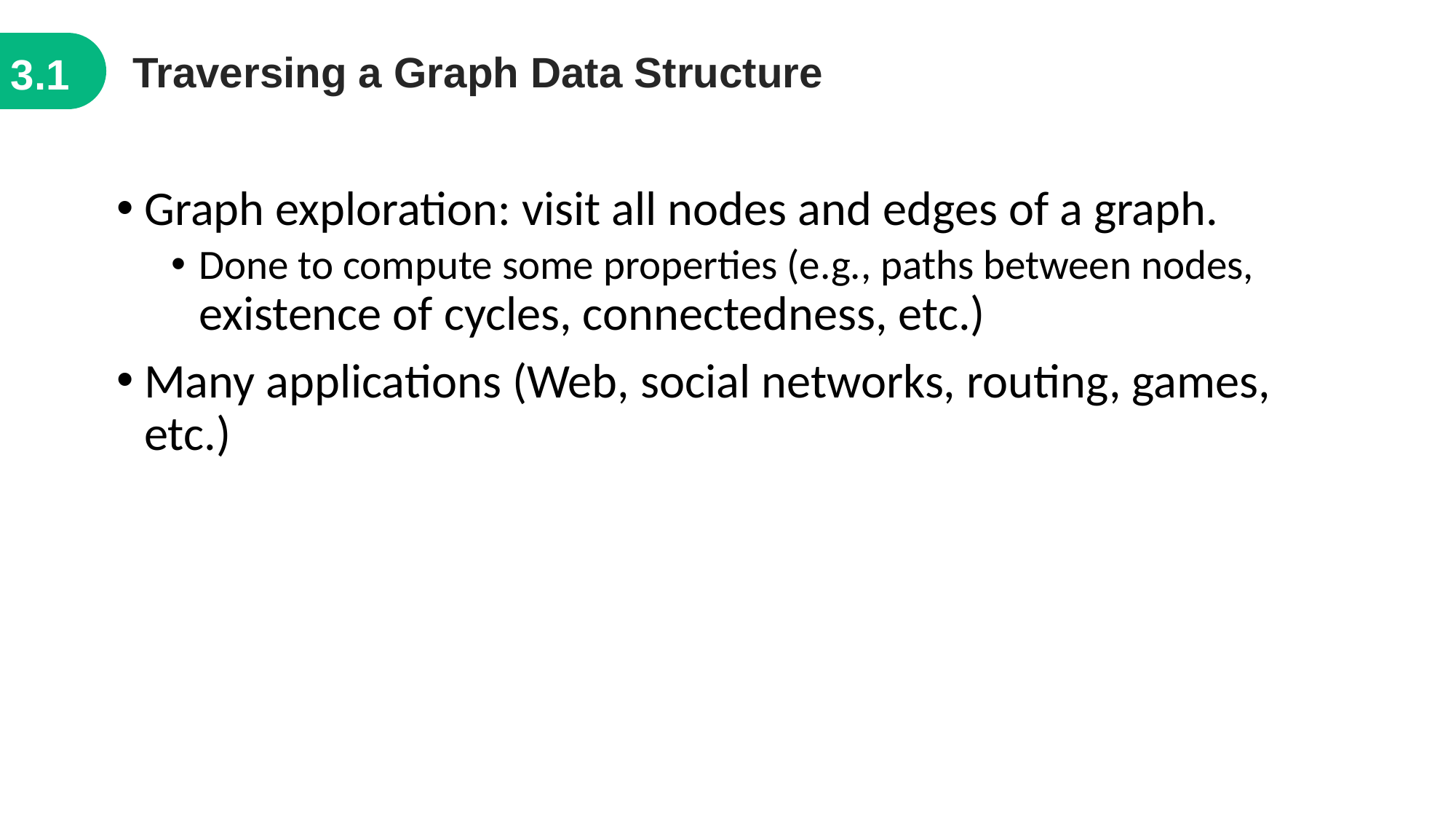

Traversing a Graph Data Structure
3.1
Graph exploration: visit all nodes and edges of a graph.
Done to compute some properties (e.g., paths between nodes, existence of cycles, connectedness, etc.)
Many applications (Web, social networks, routing, games, etc.)